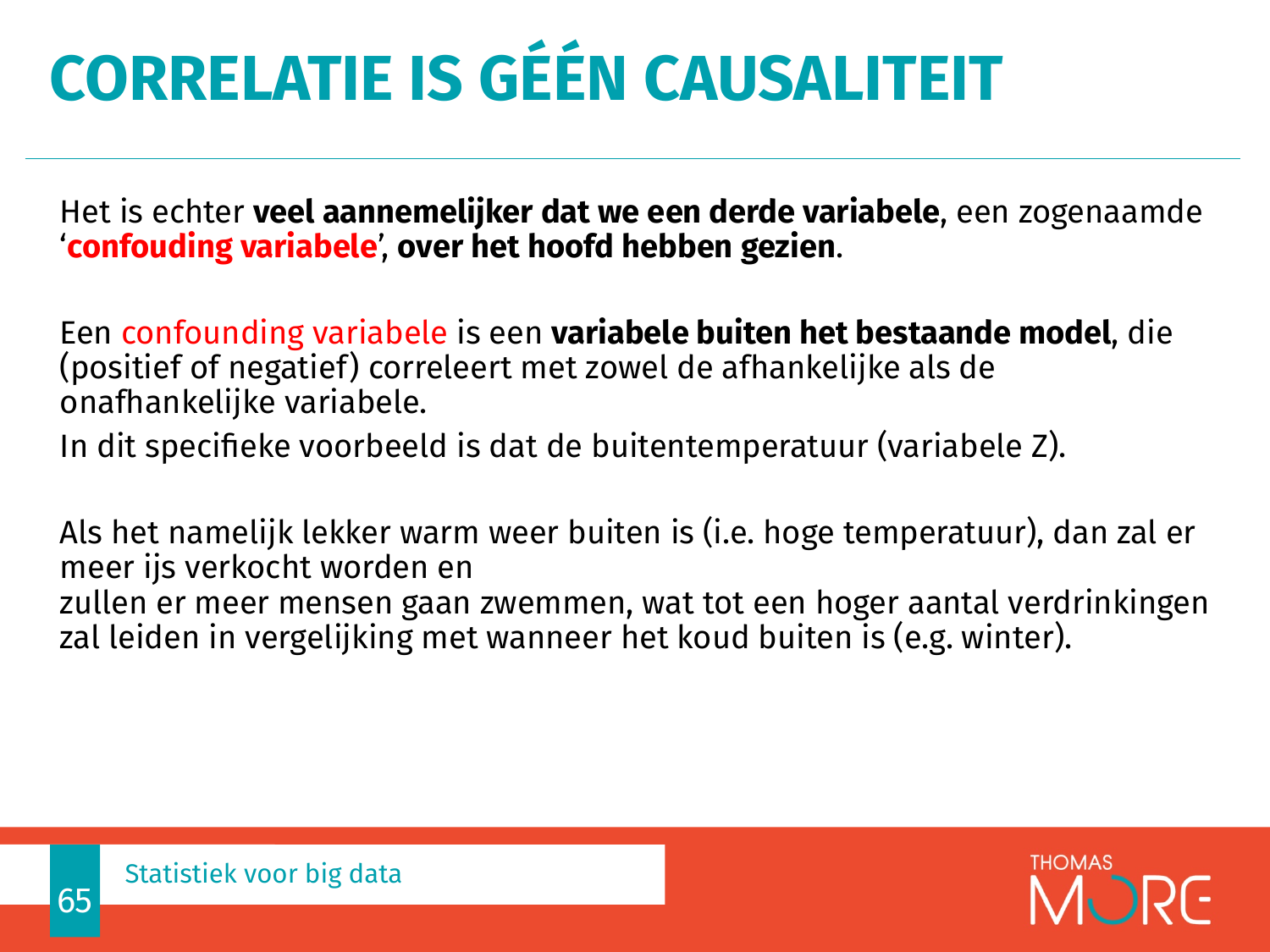

# Correlatie is géén causaliteit
Het is echter veel aannemelijker dat we een derde variabele, een zogenaamde ‘confouding variabele’, over het hoofd hebben gezien.

Een confounding variabele is een variabele buiten het bestaande model, die (positief of negatief) correleert met zowel de afhankelijke als de onafhankelijke variabele.
In dit specifieke voorbeeld is dat de buitentemperatuur (variabele Z).

Als het namelijk lekker warm weer buiten is (i.e. hoge temperatuur), dan zal er meer ijs verkocht worden en
zullen er meer mensen gaan zwemmen, wat tot een hoger aantal verdrinkingen zal leiden in vergelijking met wanneer het koud buiten is (e.g. winter).

65
Statistiek voor big data